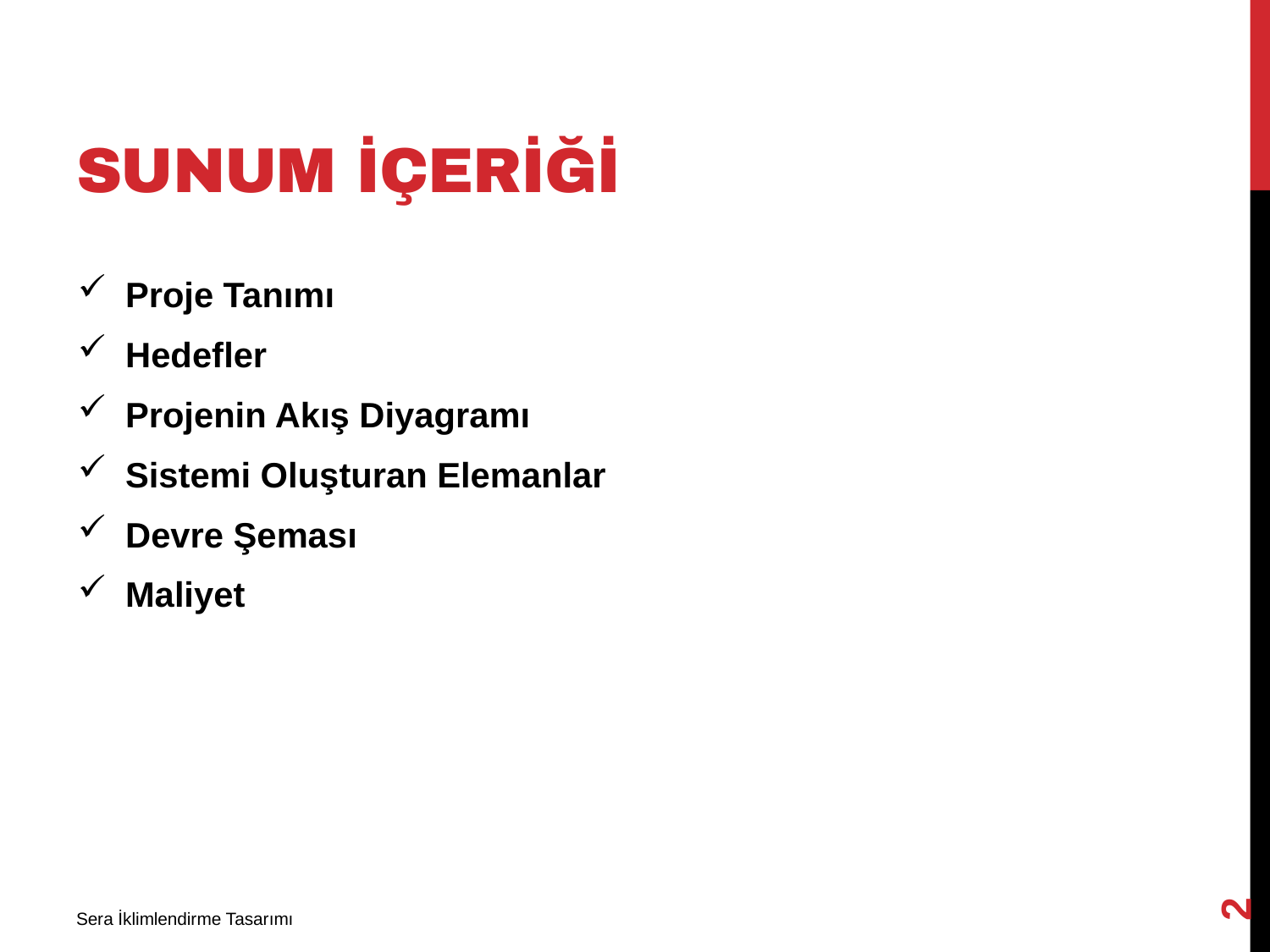

# Sunum İçerİğİ
Proje Tanımı
Hedefler
Projenin Akış Diyagramı
Sistemi Oluşturan Elemanlar
Devre Şeması
Maliyet

2
Sera İklimlendirme Tasarımı